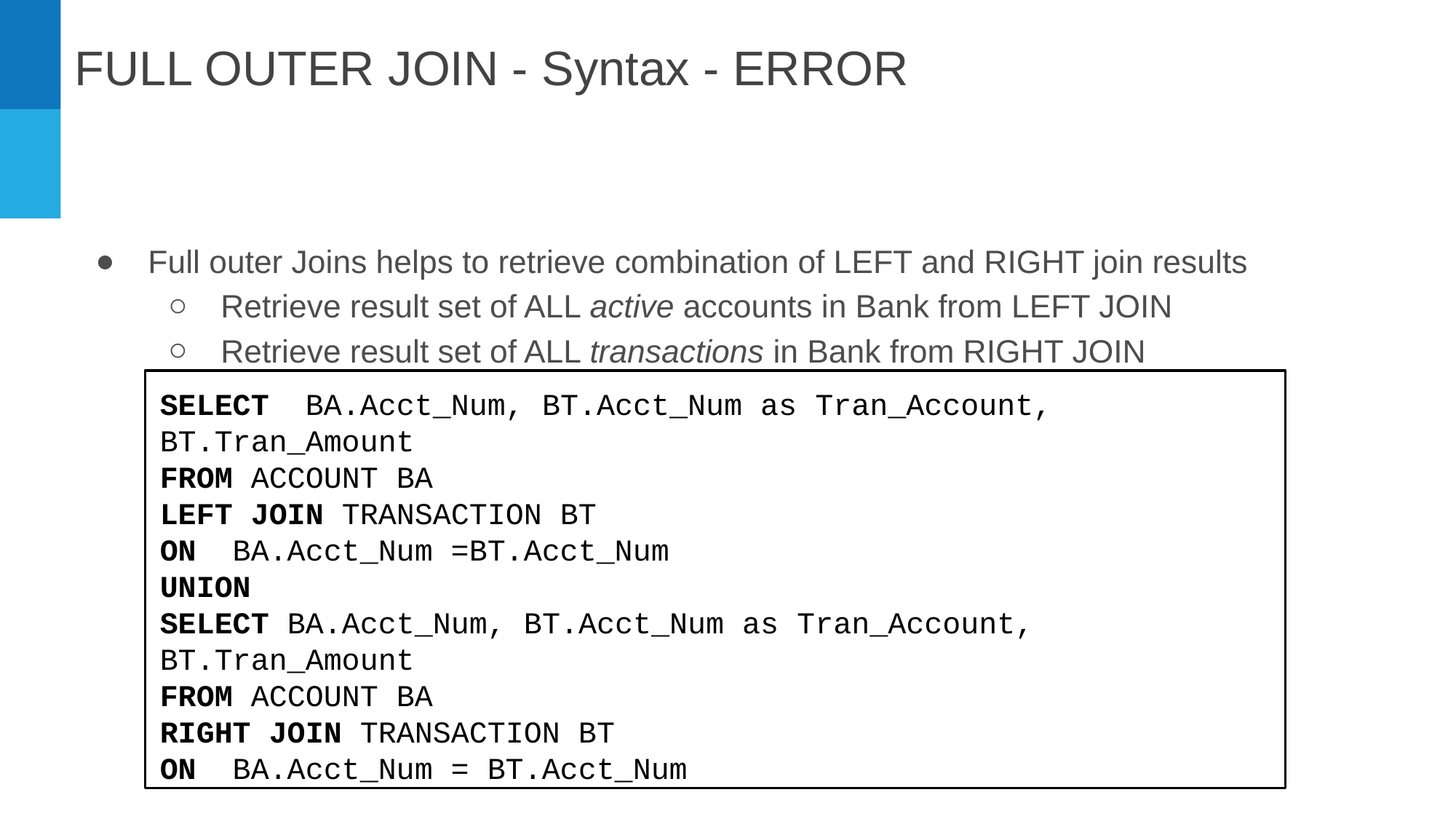

FULL OUTER JOIN - Syntax - ERROR

Full outer Joins helps to retrieve combination of LEFT and RIGHT join results
Retrieve result set of ALL active accounts in Bank from LEFT JOIN
Retrieve result set of ALL transactions in Bank from RIGHT JOIN
SELECT  BA.Acct_Num, BT.Acct_Num as Tran_Account, BT.Tran_Amount
FROM ACCOUNT BA
LEFT JOIN TRANSACTION BT
ON  BA.Acct_Num =BT.Acct_Num
UNION
SELECT BA.Acct_Num, BT.Acct_Num as Tran_Account, BT.Tran_Amount
FROM ACCOUNT BA
RIGHT JOIN TRANSACTION BT
ON  BA.Acct_Num = BT.Acct_Num